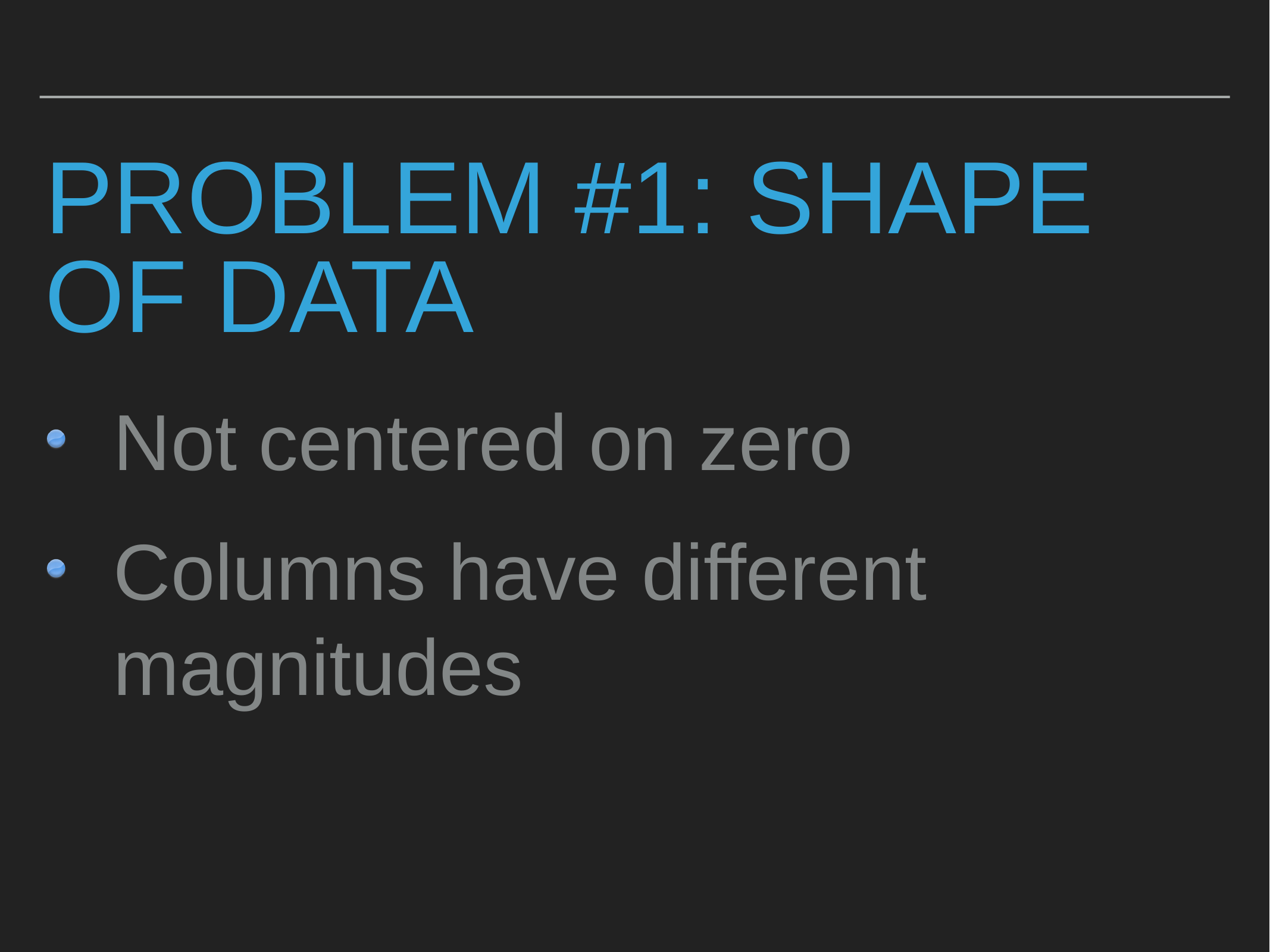

# Problem #1: Shape of Data
Not centered on zero
Columns have different magnitudes